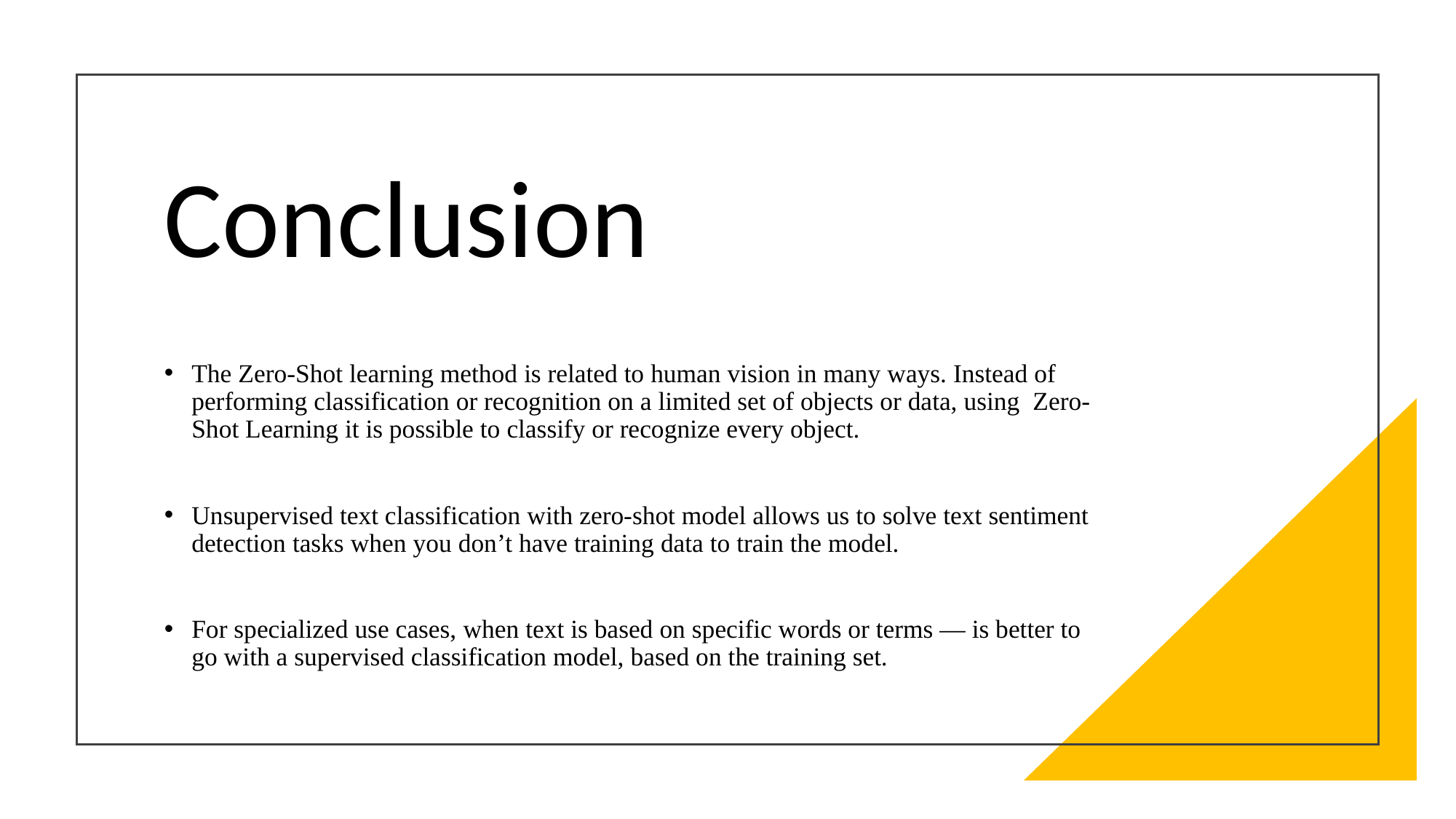

# Conclusion
The Zero-Shot learning method is related to human vision in many ways. Instead of performing classification or recognition on a limited set of objects or data, using  Zero-Shot Learning it is possible to classify or recognize every object.

Unsupervised text classification with zero-shot model allows us to solve text sentiment detection tasks when you don’t have training data to train the model.

For specialized use cases, when text is based on specific words or terms — is better to go with a supervised classification model, based on the training set.